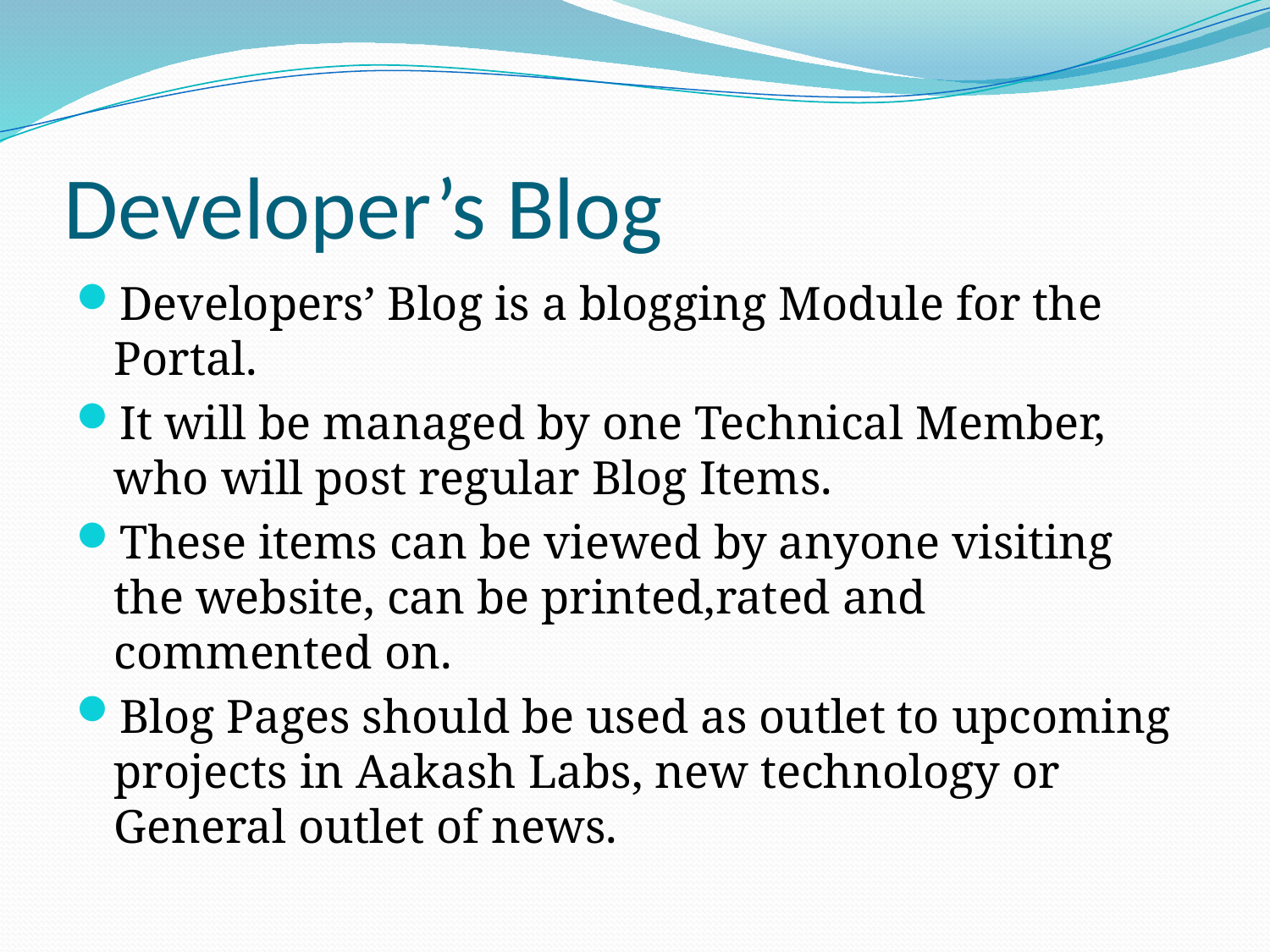

# Developer’s Blog
Developers’ Blog is a blogging Module for the Portal.
It will be managed by one Technical Member, who will post regular Blog Items.
These items can be viewed by anyone visiting the website, can be printed,rated and commented on.
Blog Pages should be used as outlet to upcoming projects in Aakash Labs, new technology or General outlet of news.